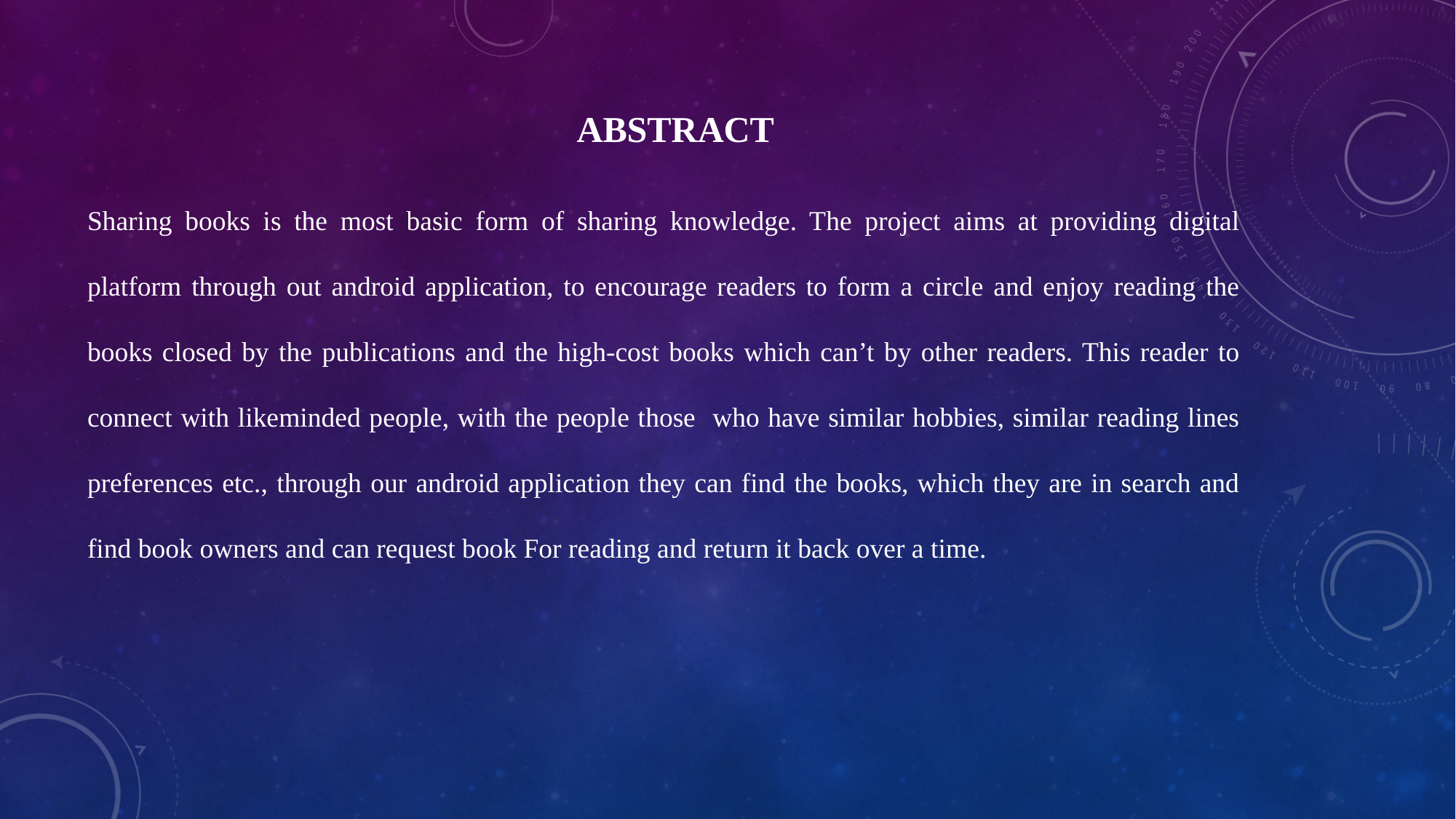

# Abstract
Sharing books is the most basic form of sharing knowledge. The project aims at providing digital platform through out android application, to encourage readers to form a circle and enjoy reading the books closed by the publications and the high-cost books which can’t by other readers. This reader to connect with likeminded people, with the people those  who have similar hobbies, similar reading lines preferences etc., through our android application they can find the books, which they are in search and find book owners and can request book For reading and return it back over a time.